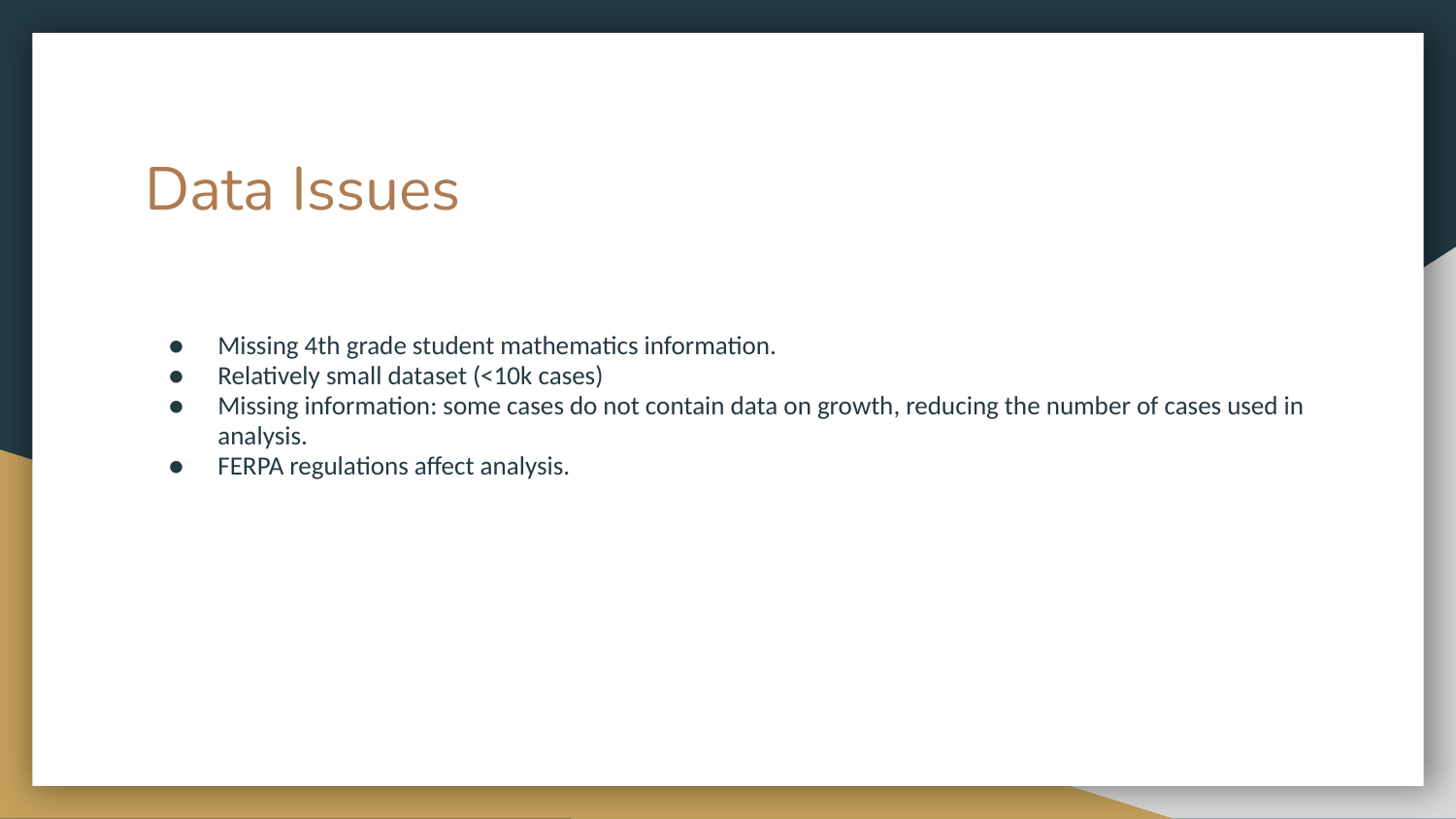

# Data Issues
Missing 4th grade student mathematics information.
Relatively small dataset (<10k cases)
Missing information: some cases do not contain data on growth, reducing the number of cases used in analysis.
FERPA regulations affect analysis.